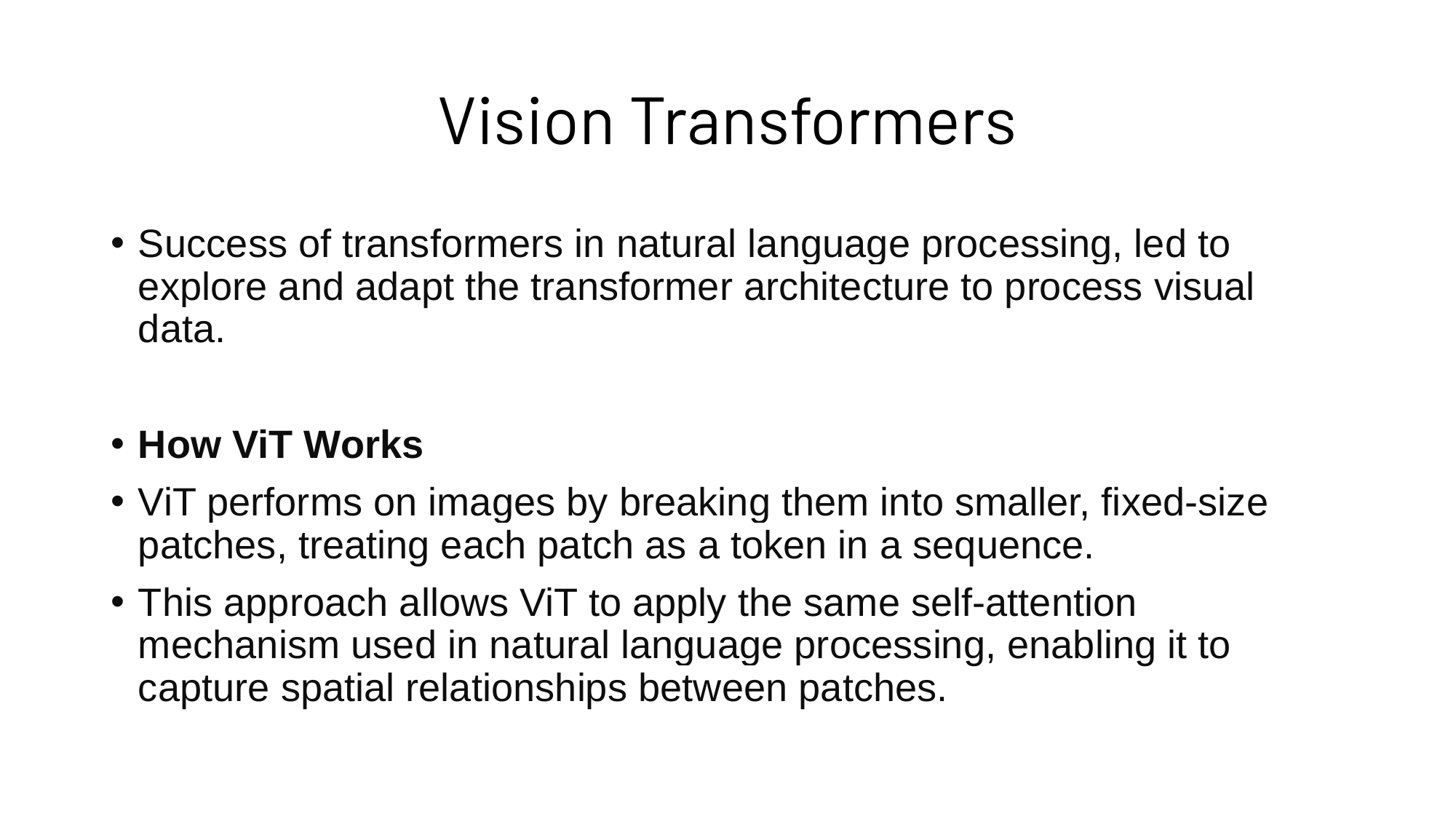

# Vision Transformers
Success of transformers in natural language processing, led to explore and adapt the transformer architecture to process visual data.

How ViT Works
ViT performs on images by breaking them into smaller, fixed-size patches, treating each patch as a token in a sequence.
This approach allows ViT to apply the same self-attention mechanism used in natural language processing, enabling it to capture spatial relationships between patches.